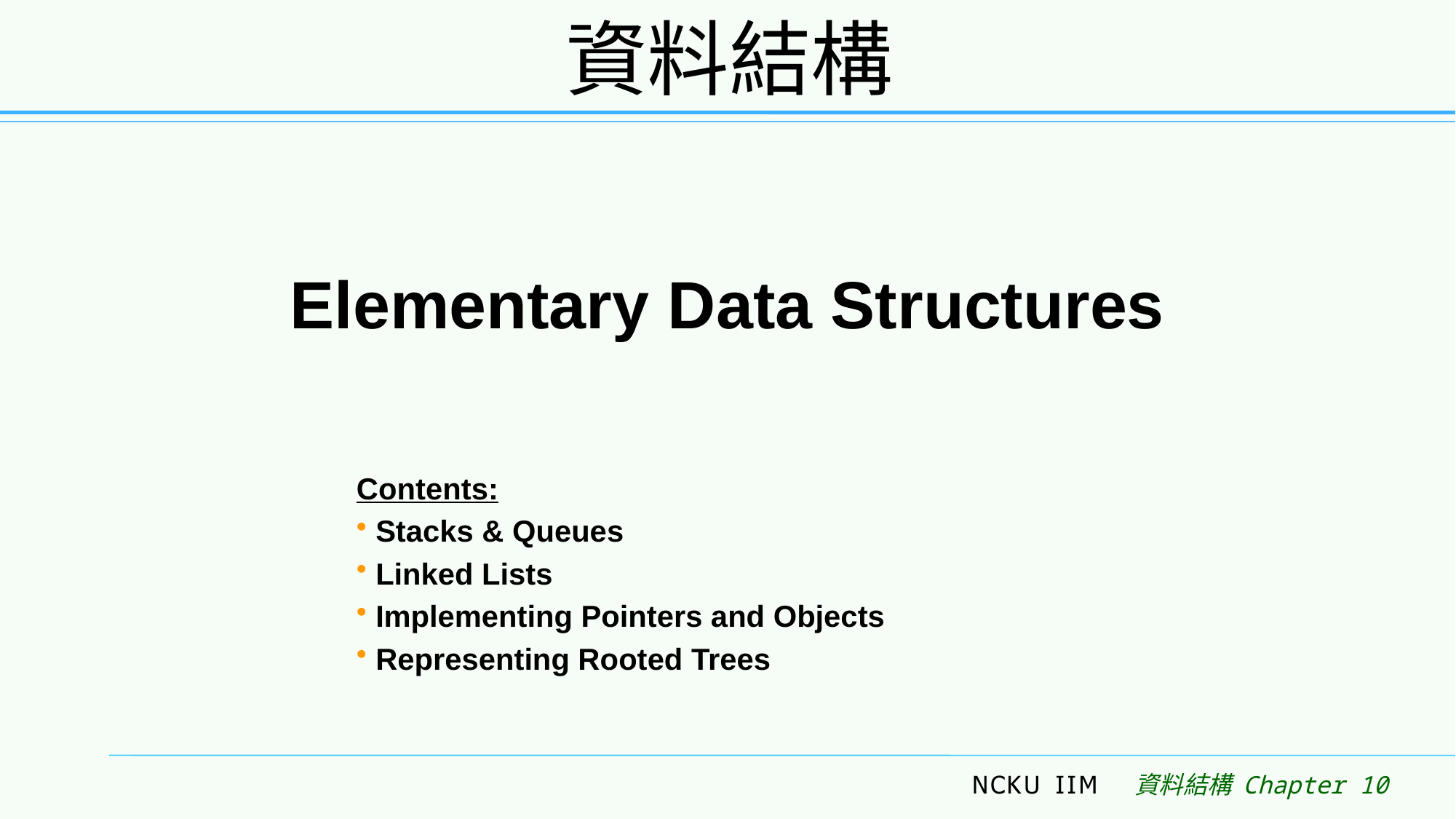

# Elementary Data Structures
Contents:
 Stacks & Queues
 Linked Lists
 Implementing Pointers and Objects
 Representing Rooted Trees